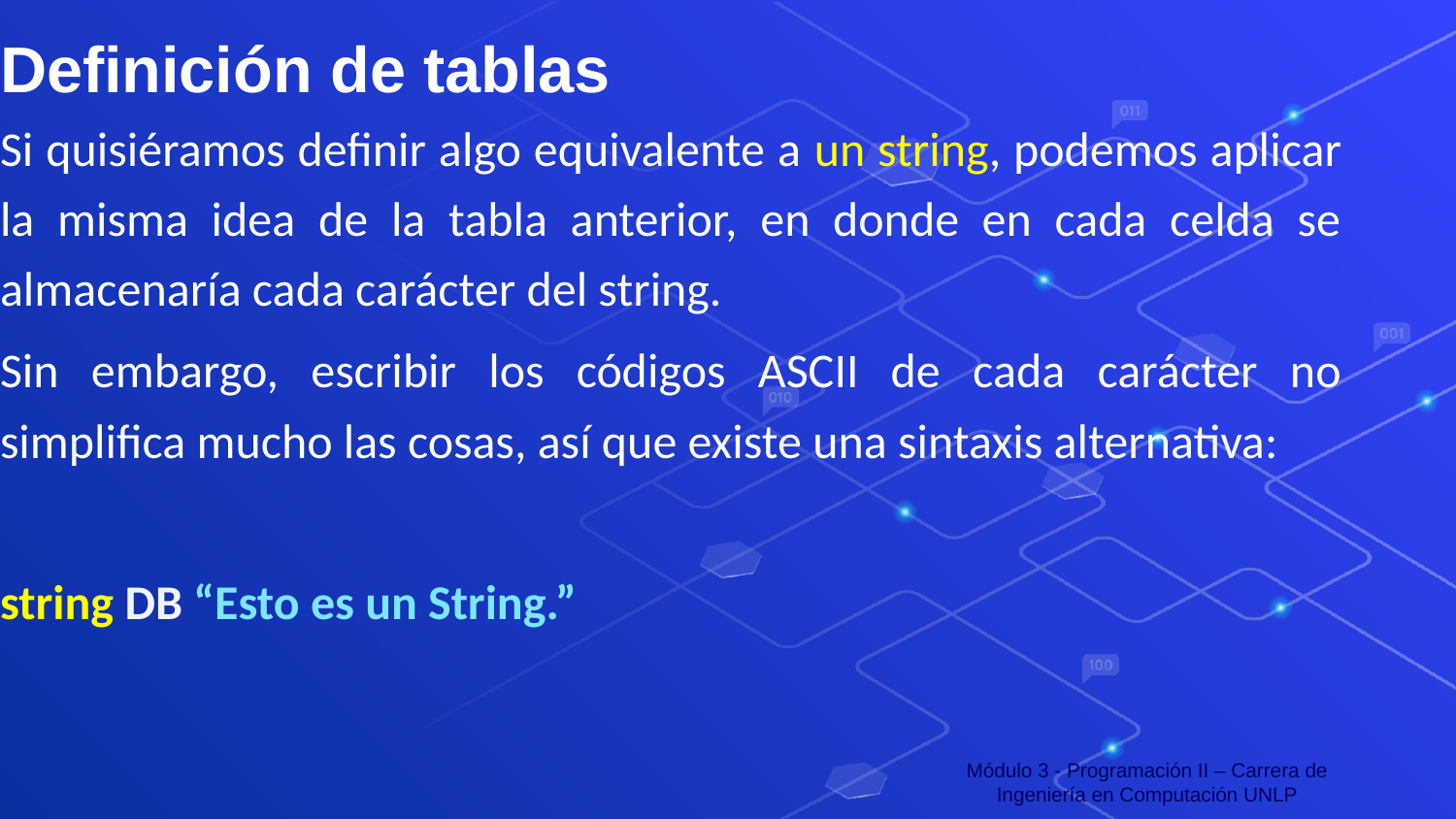

Definición de tablas
Si quisiéramos definir algo equivalente a un string, podemos aplicar la misma idea de la tabla anterior, en donde en cada celda se almacenaría cada carácter del string.
Sin embargo, escribir los códigos ASCII de cada carácter no simplifica mucho las cosas, así que existe una sintaxis alternativa:

string DB “Esto es un String.”